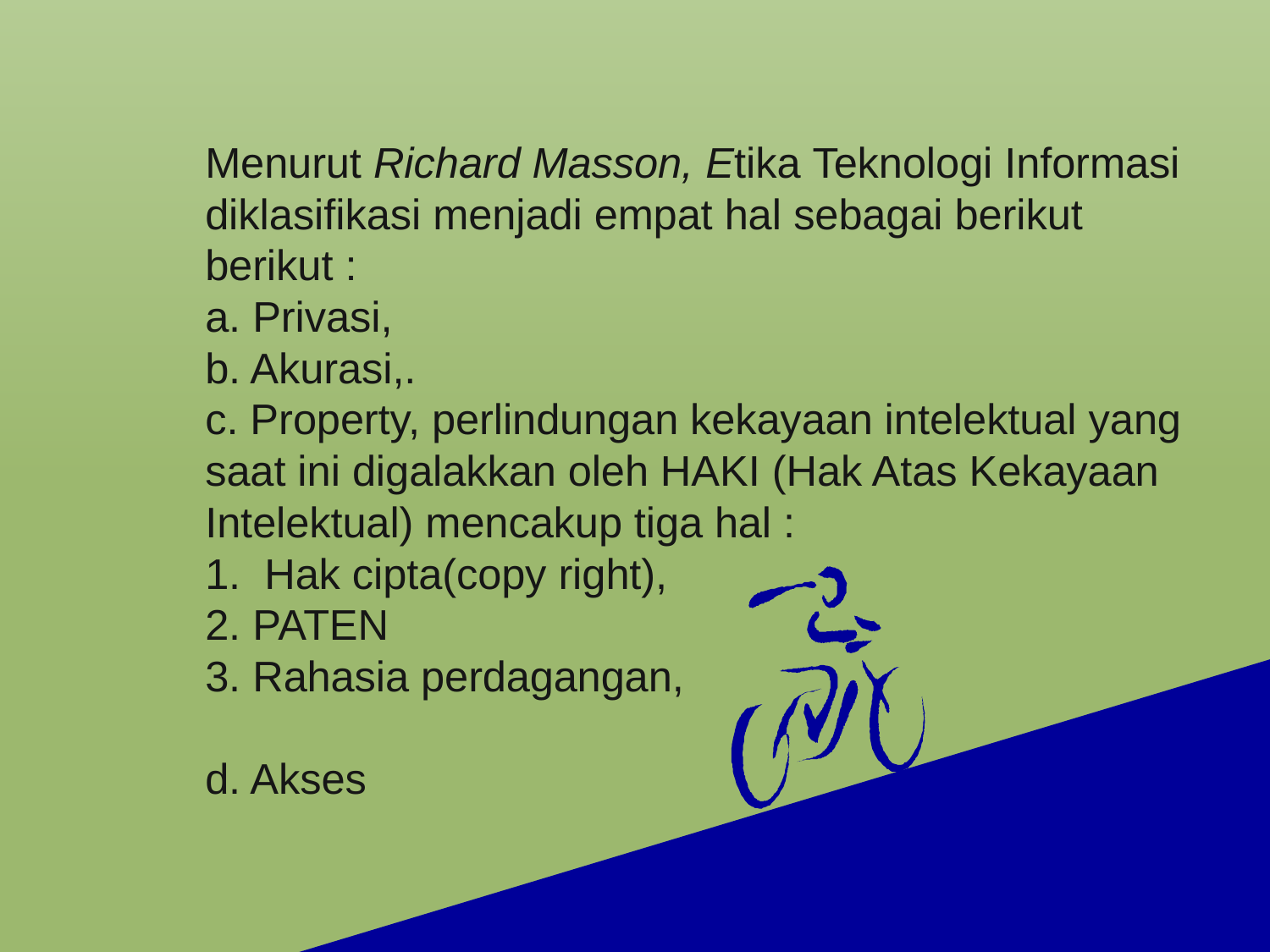

# Menurut Richard Masson, Etika Teknologi Informasi diklasifikasi menjadi empat hal sebagai berikut berikut : a. Privasi, b. Akurasi,. c. Property, perlindungan kekayaan intelektual yang saat ini digalakkan oleh HAKI (Hak Atas Kekayaan Intelektual) mencakup tiga hal : 1.  Hak cipta(copy right), 2. PATEN 3. Rahasia perdagangan, d. Akses